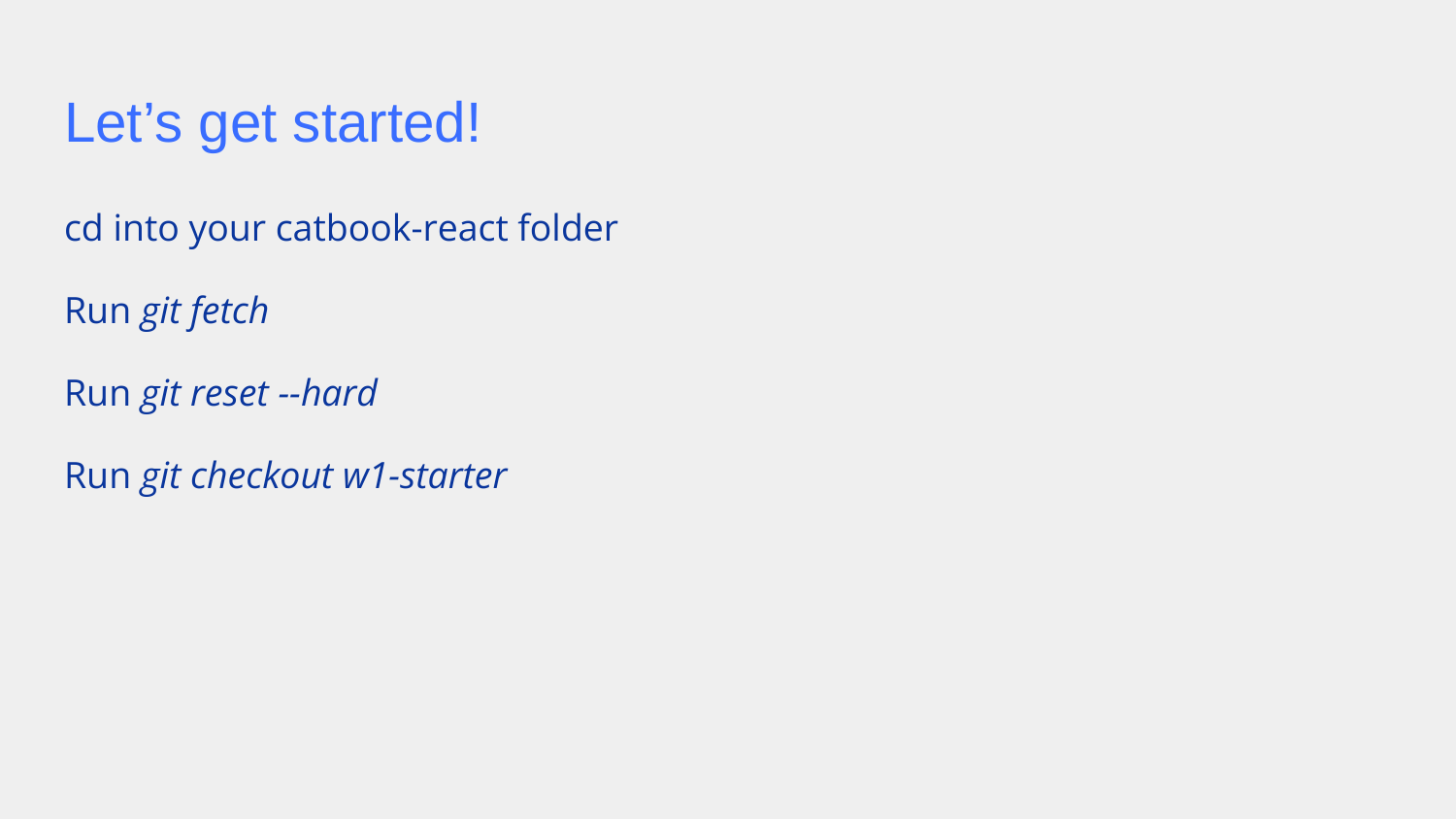

# Let’s get started!
cd into your catbook-react folder
Run git fetch
Run git reset --hard
Run git checkout w1-starter